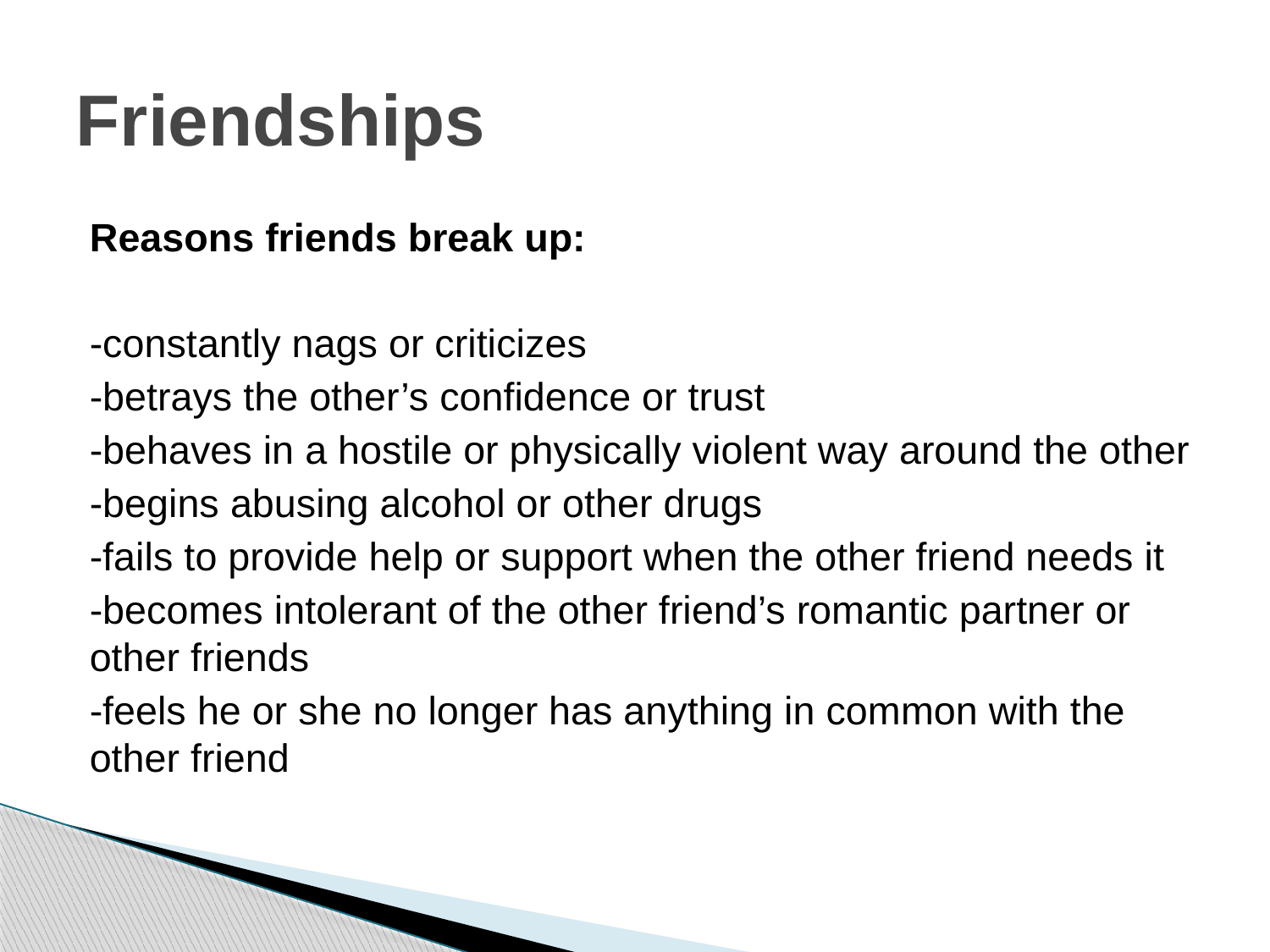

# Friendships
Reasons friends break up:

-constantly nags or criticizes
-betrays the other’s confidence or trust
-behaves in a hostile or physically violent way around the other
-begins abusing alcohol or other drugs
-fails to provide help or support when the other friend needs it
-becomes intolerant of the other friend’s romantic partner or other friends
-feels he or she no longer has anything in common with the other friend